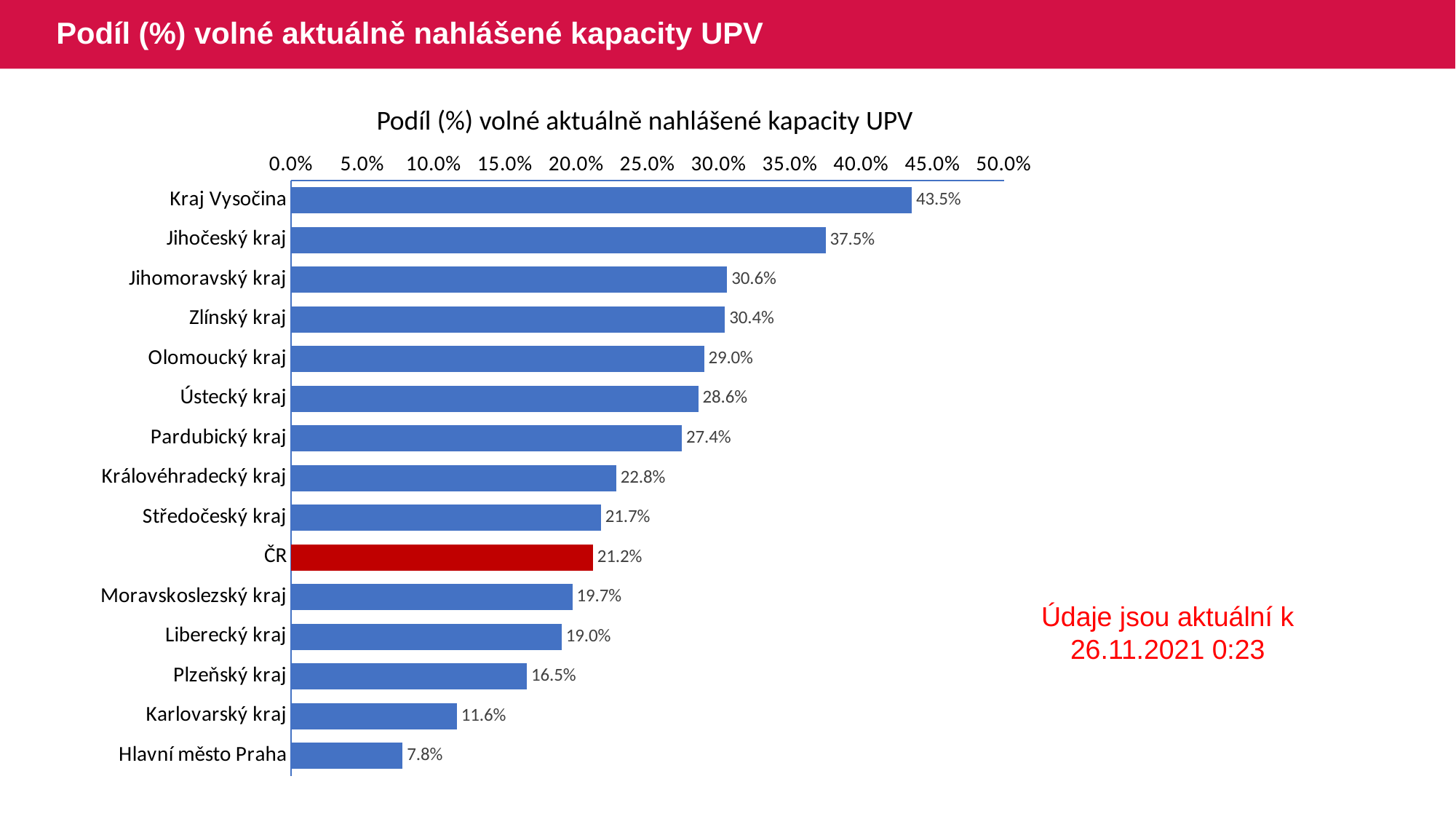

# Podíl (%) volné aktuálně nahlášené kapacity UPV
Podíl (%) volné aktuálně nahlášené kapacity UPV

### Chart

| Category | Series 1 |
|---|---|
| Kraj Vysočina | 0.435483870967 |
| Jihočeský kraj | 0.375 |
| Jihomoravský kraj | 0.305936073059 |
| Zlínský kraj | 0.304347826086 |
| Olomoucký kraj | 0.289655172413 |
| Ústecký kraj | 0.285714285714 |
| Pardubický kraj | 0.274193548387 |
| Královéhradecký kraj | 0.228070175438 |
| Středočeský kraj | 0.217391304347 |
| ČR | 0.211793611793 |
| Moravskoslezský kraj | 0.197411003236 |
| Liberecký kraj | 0.189873417721 |
| Plzeňský kraj | 0.165467625899 |
| Karlovarský kraj | 0.116279069767 |
| Hlavní město Praha | 0.078224101479 |
Údaje jsou aktuální k 26.11.2021 0:23